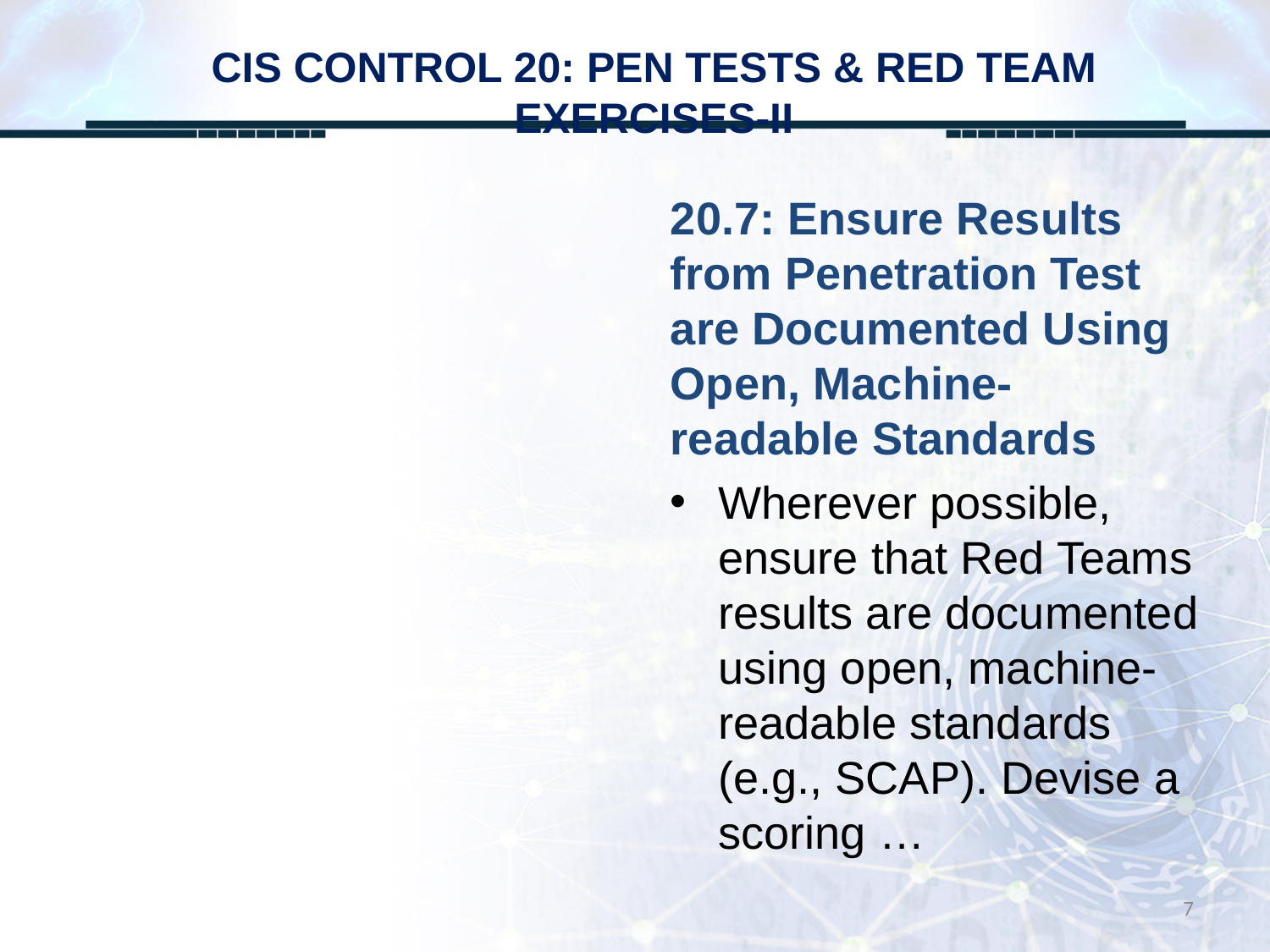

# CIS CONTROL 20: PEN TESTS & RED TEAM EXERCISES-II
20.7: Ensure Results from Penetration Test are Documented Using Open, Machine-readable Standards
Wherever possible, ensure that Red Teams results are documented using open, machine-readable standards (e.g., SCAP). Devise a scoring …
7